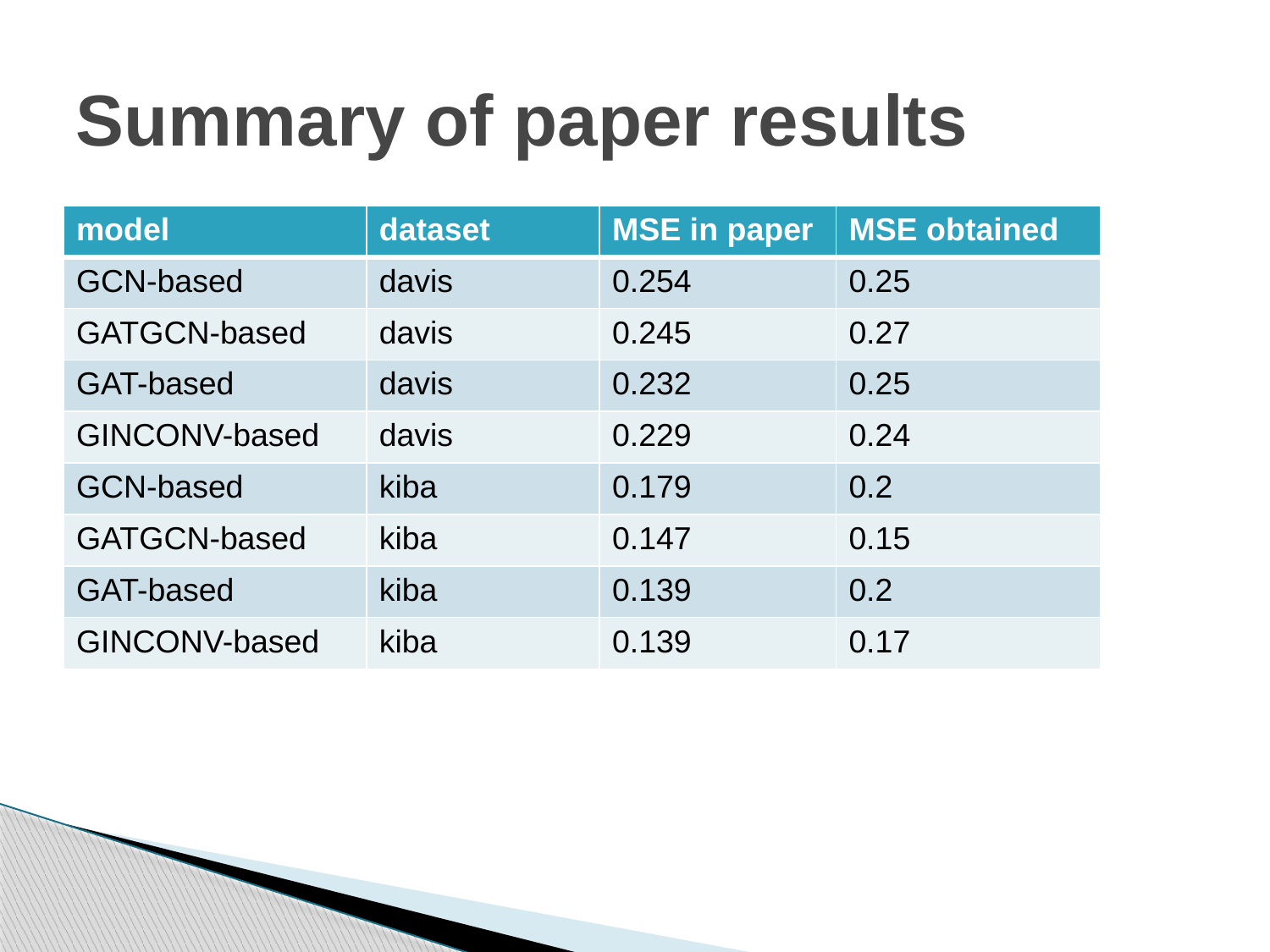

# Summary of paper results
| model | dataset | MSE in paper | MSE obtained |
| --- | --- | --- | --- |
| GCN-based | davis | 0.254 | 0.25 |
| GATGCN-based | davis | 0.245 | 0.27 |
| GAT-based | davis | 0.232 | 0.25 |
| GINCONV-based | davis | 0.229 | 0.24 |
| GCN-based | kiba | 0.179 | 0.2 |
| GATGCN-based | kiba | 0.147 | 0.15 |
| GAT-based | kiba | 0.139 | 0.2 |
| GINCONV-based | kiba | 0.139 | 0.17 |